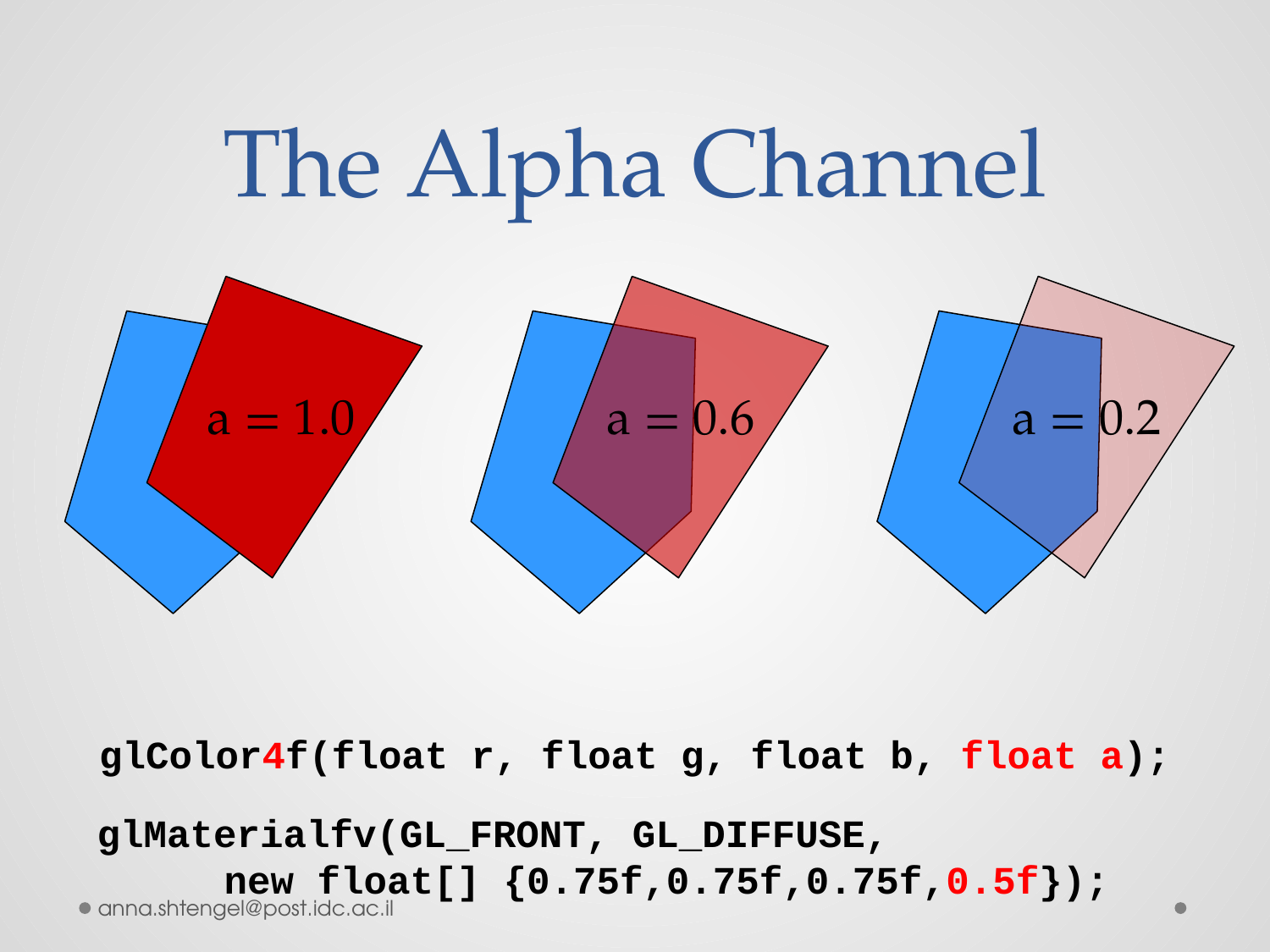

# The Alpha Channel

a = 1.0

a = 0.6

a = 0.2
glColor4f(float r, float g, float b, float a);
glMaterialfv(GL_FRONT, GL_DIFFUSE,
	new float[] {0.75f,0.75f,0.75f,0.5f});
anna.shtengel@post.idc.ac.il